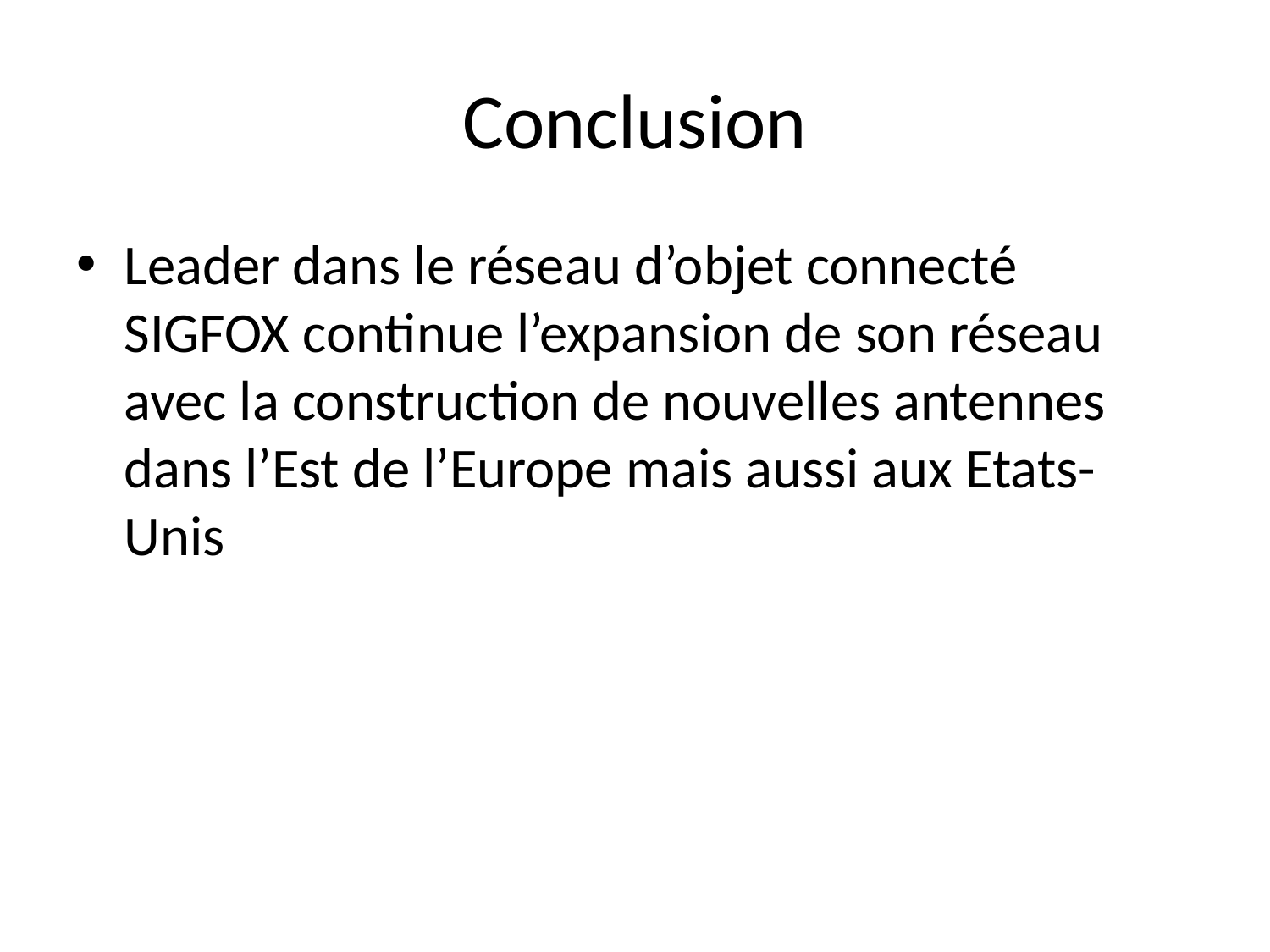

# Conclusion
Leader dans le réseau d’objet connecté SIGFOX continue l’expansion de son réseau avec la construction de nouvelles antennes dans l’Est de l’Europe mais aussi aux Etats-Unis